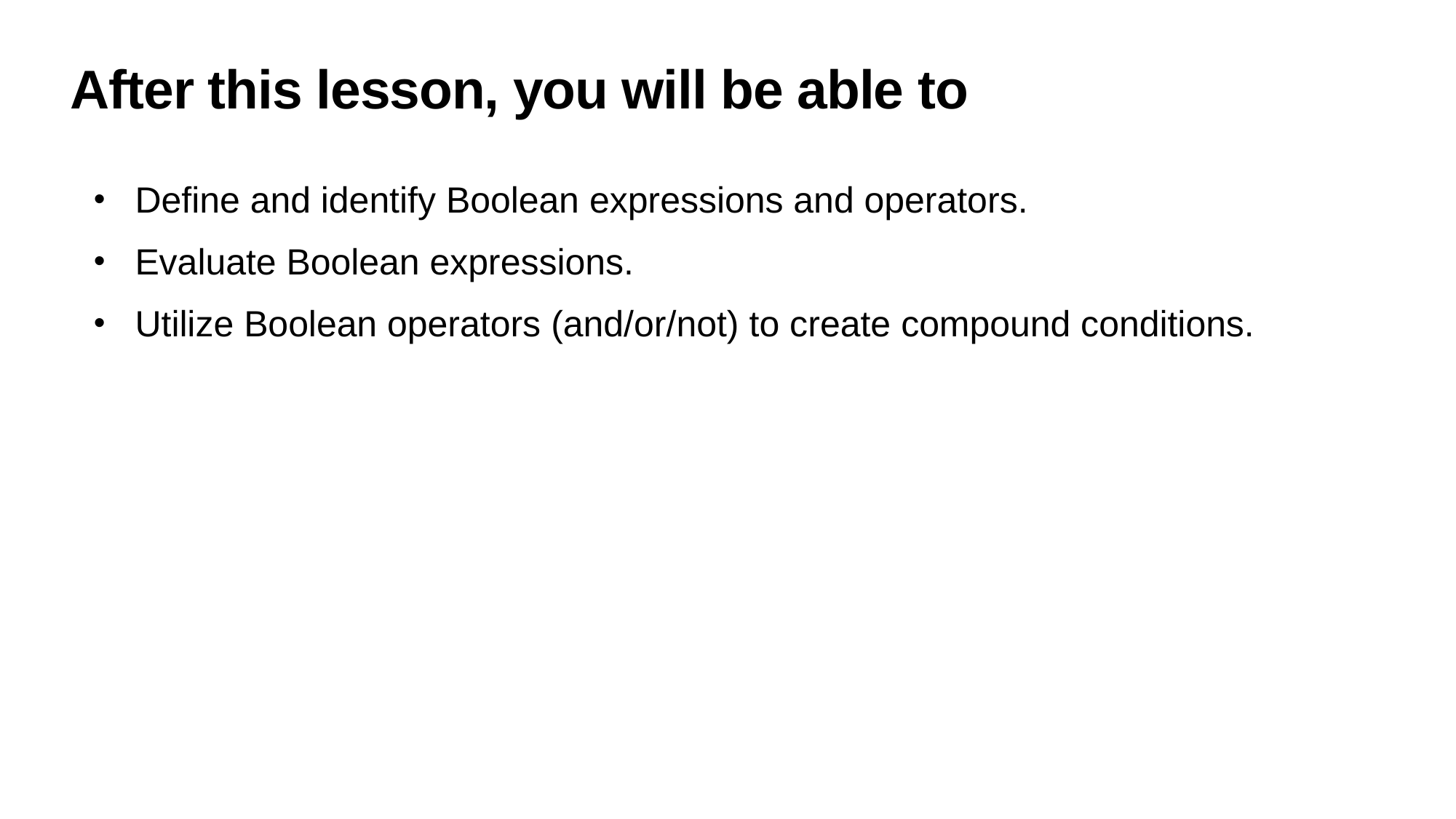

# After this lesson, you will be able to
Define and identify Boolean expressions and operators.
Evaluate Boolean expressions.
Utilize Boolean operators (and/or/not) to create compound conditions.